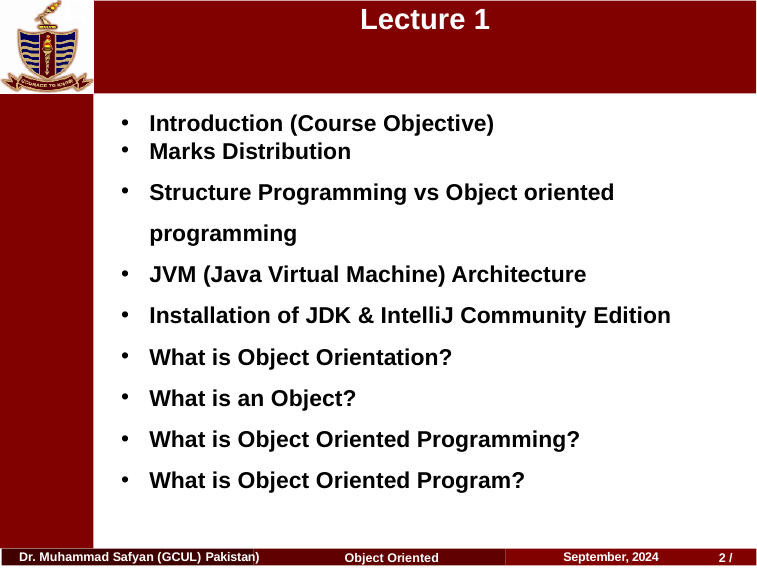

# Lecture 1
Introduction (Course Objective)
Marks Distribution
Structure Programming vs Object oriented programming
JVM (Java Virtual Machine) Architecture
Installation of JDK & IntelliJ Community Edition
What is Object Orientation?
What is an Object?
What is Object Oriented Programming?
What is Object Oriented Program?